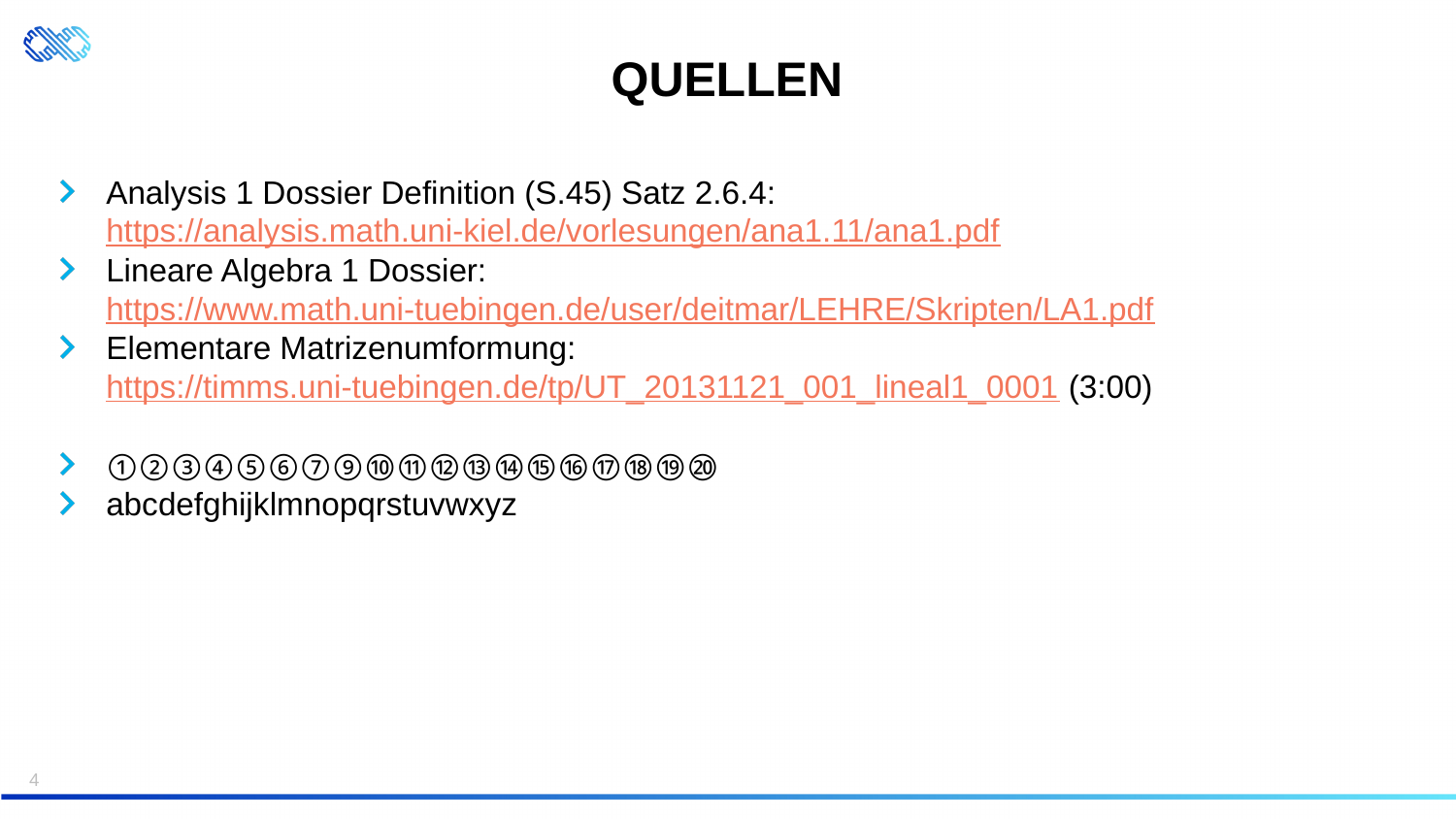

# Quellen

Analysis 1 Dossier Definition (S.45) Satz 2.6.4: https://analysis.math.uni-kiel.de/vorlesungen/ana1.11/ana1.pdf
Lineare Algebra 1 Dossier: https://www.math.uni-tuebingen.de/user/deitmar/LEHRE/Skripten/LA1.pdf
Elementare Matrizenumformung: https://timms.uni-tuebingen.de/tp/UT_20131121_001_lineal1_0001 (3:00)

①②③④⑤⑥⑦⑨⑩⑪⑫⑬⑭⑮⑯⑰⑱⑲⑳
abcdefghijklmnopqrstuvwxyz